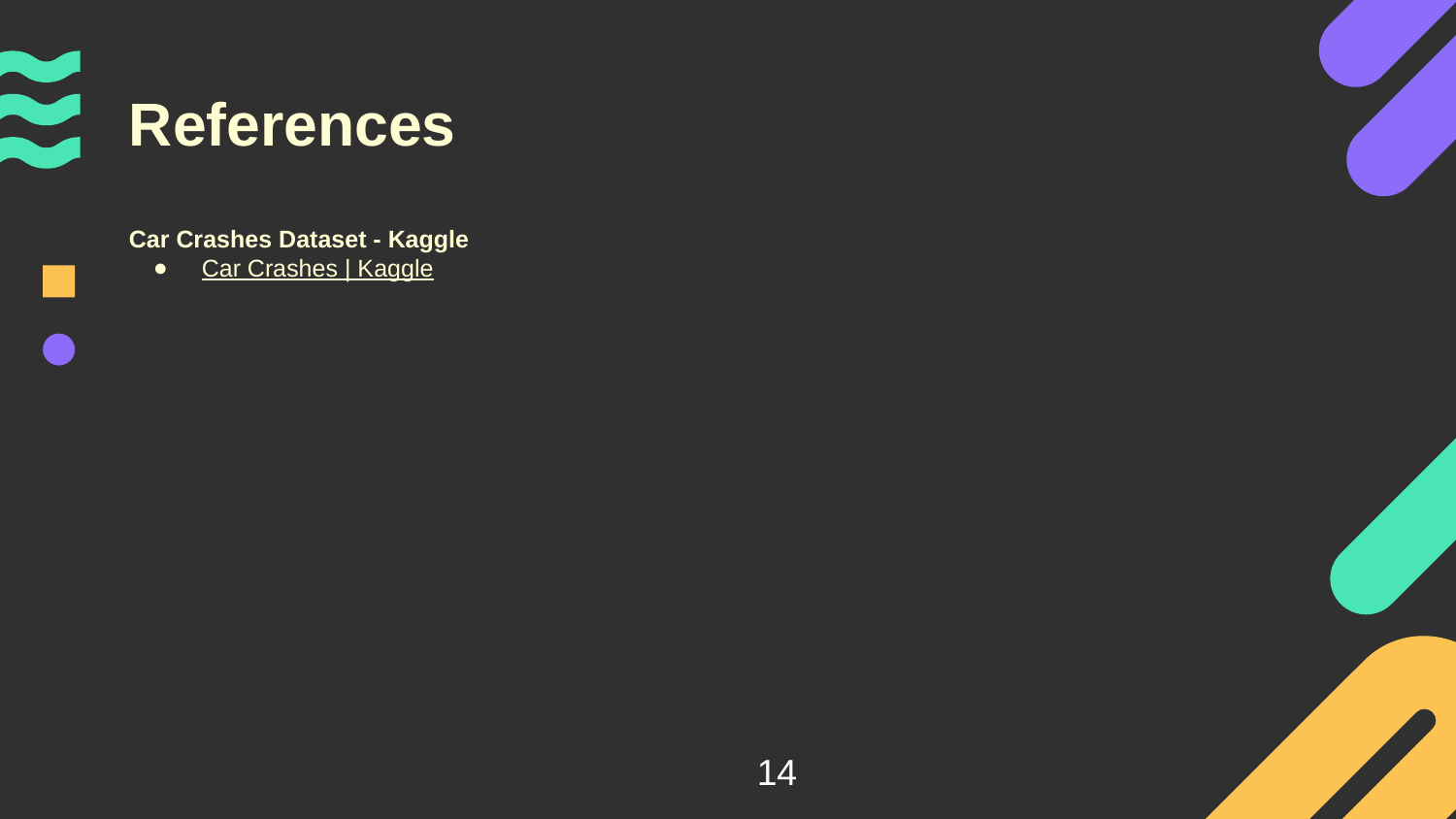

References

Car Crashes Dataset - Kaggle
Car Crashes | Kaggle

14